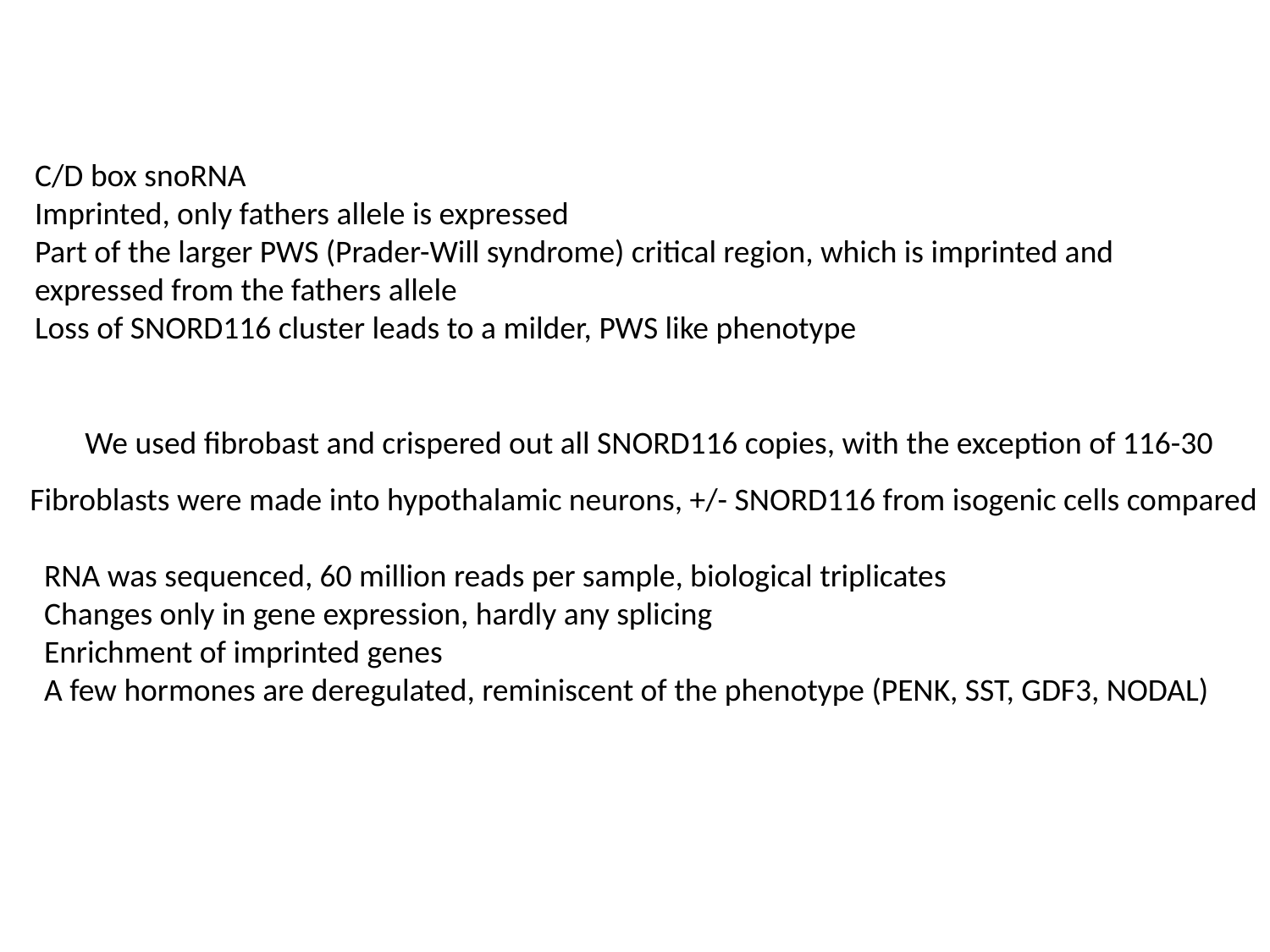

C/D box snoRNA
Imprinted, only fathers allele is expressed
Part of the larger PWS (Prader-Will syndrome) critical region, which is imprinted and expressed from the fathers allele
Loss of SNORD116 cluster leads to a milder, PWS like phenotype
We used fibrobast and crispered out all SNORD116 copies, with the exception of 116-30
Fibroblasts were made into hypothalamic neurons, +/- SNORD116 from isogenic cells compared
RNA was sequenced, 60 million reads per sample, biological triplicates
Changes only in gene expression, hardly any splicing
Enrichment of imprinted genes
A few hormones are deregulated, reminiscent of the phenotype (PENK, SST, GDF3, NODAL)